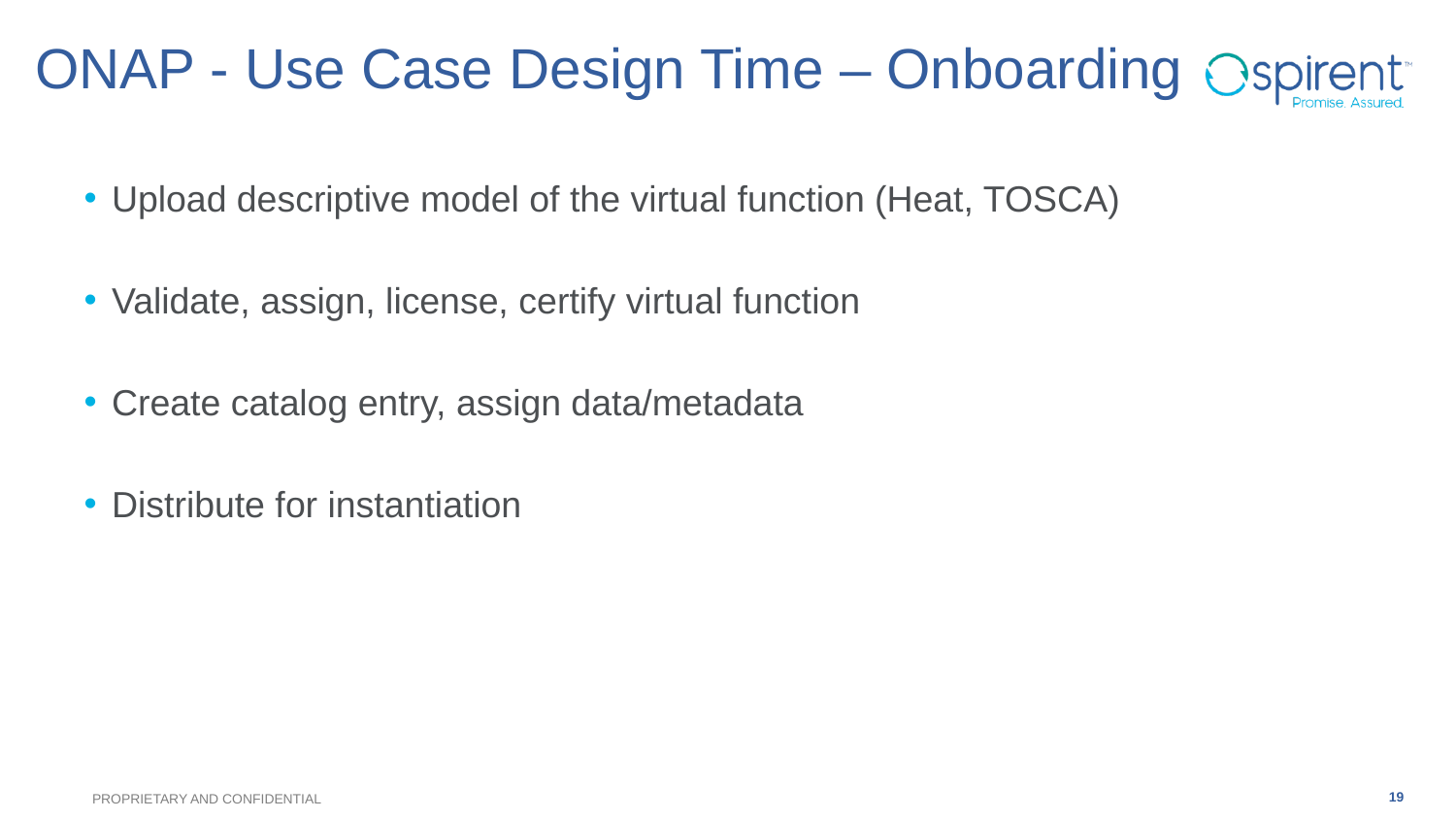

# ONAP - Use Case Design Time – Onboarding
Upload descriptive model of the virtual function (Heat, TOSCA)

Validate, assign, license, certify virtual function

Create catalog entry, assign data/metadata

Distribute for instantiation